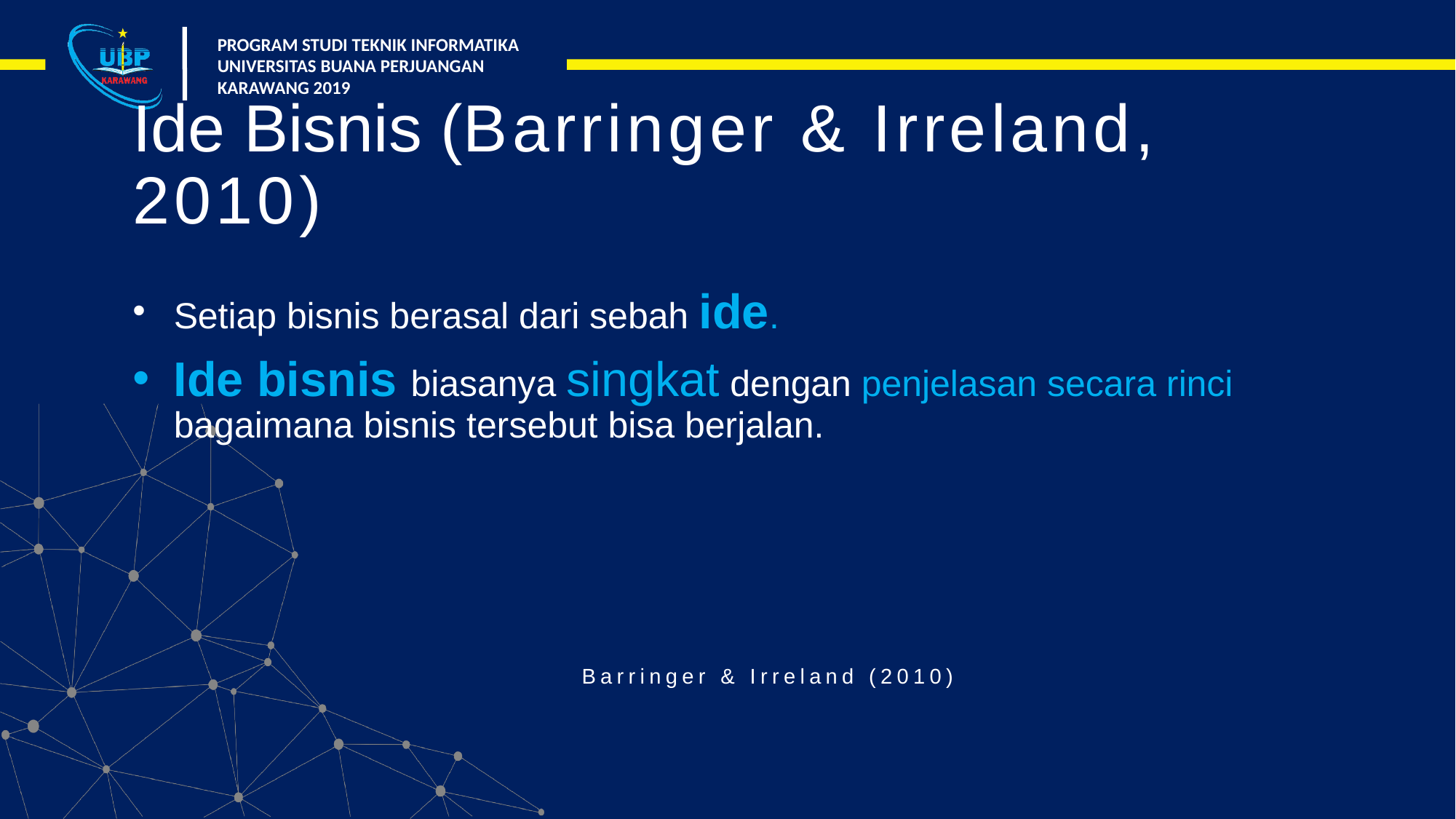

# Ide Bisnis (Barringer & Irreland, 2010)
Setiap bisnis berasal dari sebah ide.
Ide bisnis biasanya singkat dengan penjelasan secara rinci bagaimana bisnis tersebut bisa berjalan.
Barringer & Irreland (2010)